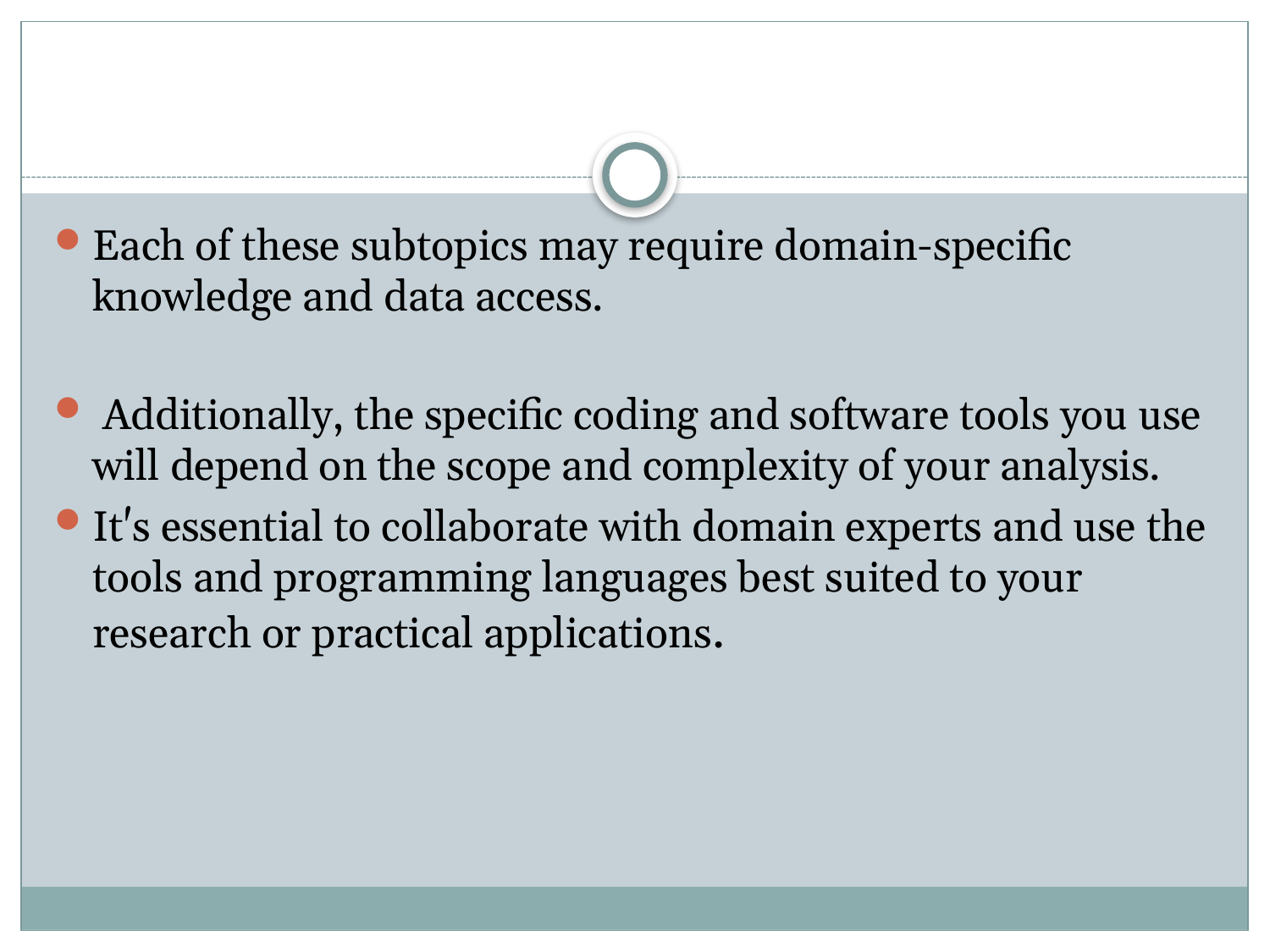

#
Each of these subtopics may require domain-specific knowledge and data access.

 Additionally, the specific coding and software tools you use will depend on the scope and complexity of your analysis.
It's essential to collaborate with domain experts and use the tools and programming languages best suited to your research or practical applications.